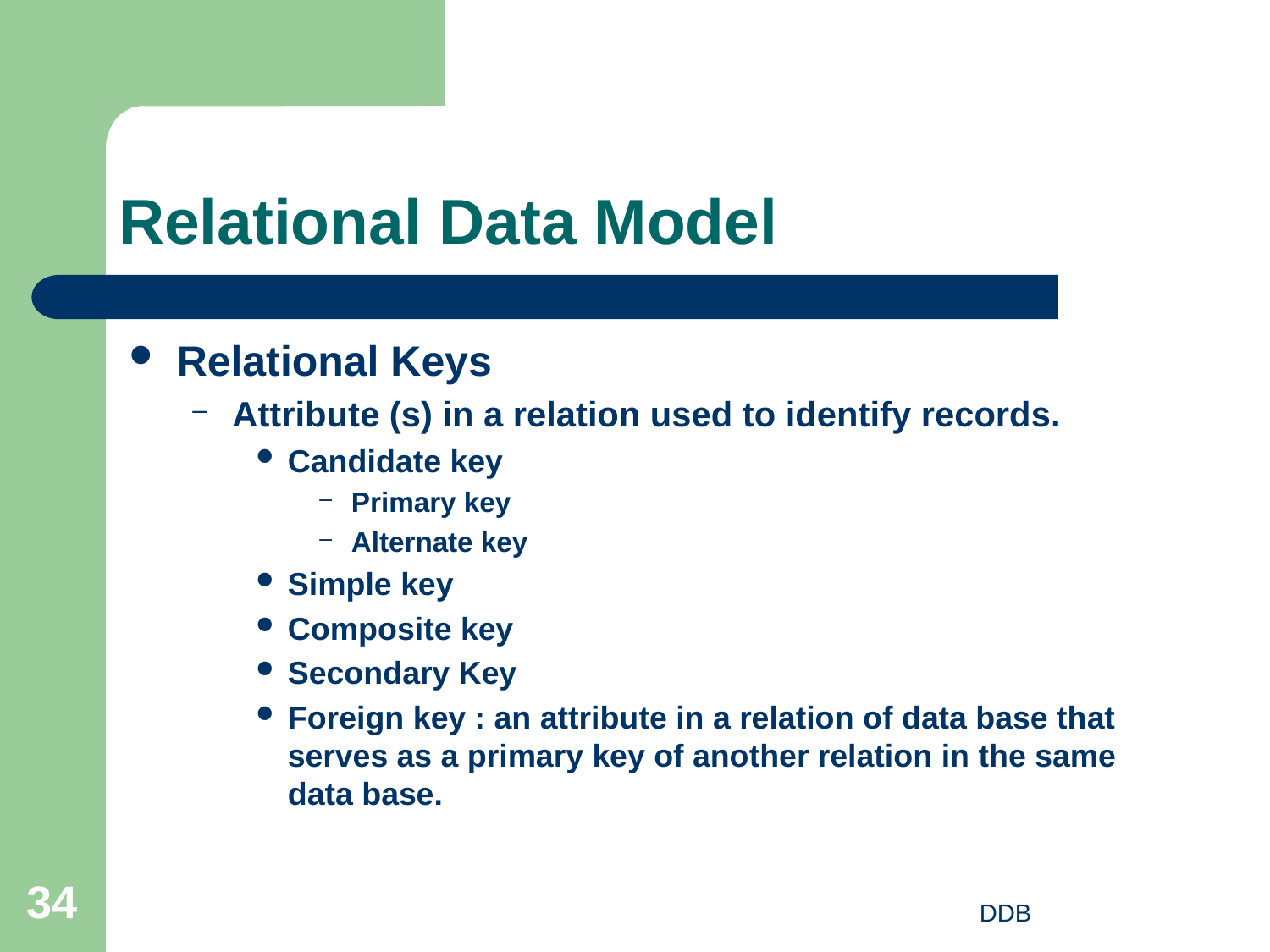

# Relational Data Model
Relational Keys
Attribute (s) in a relation used to identify records.
Candidate key
Primary key
Alternate key
Simple key
Composite key
Secondary Key
Foreign key : an attribute in a relation of data base that serves as a primary key of another relation in the same data base.
34
DDB